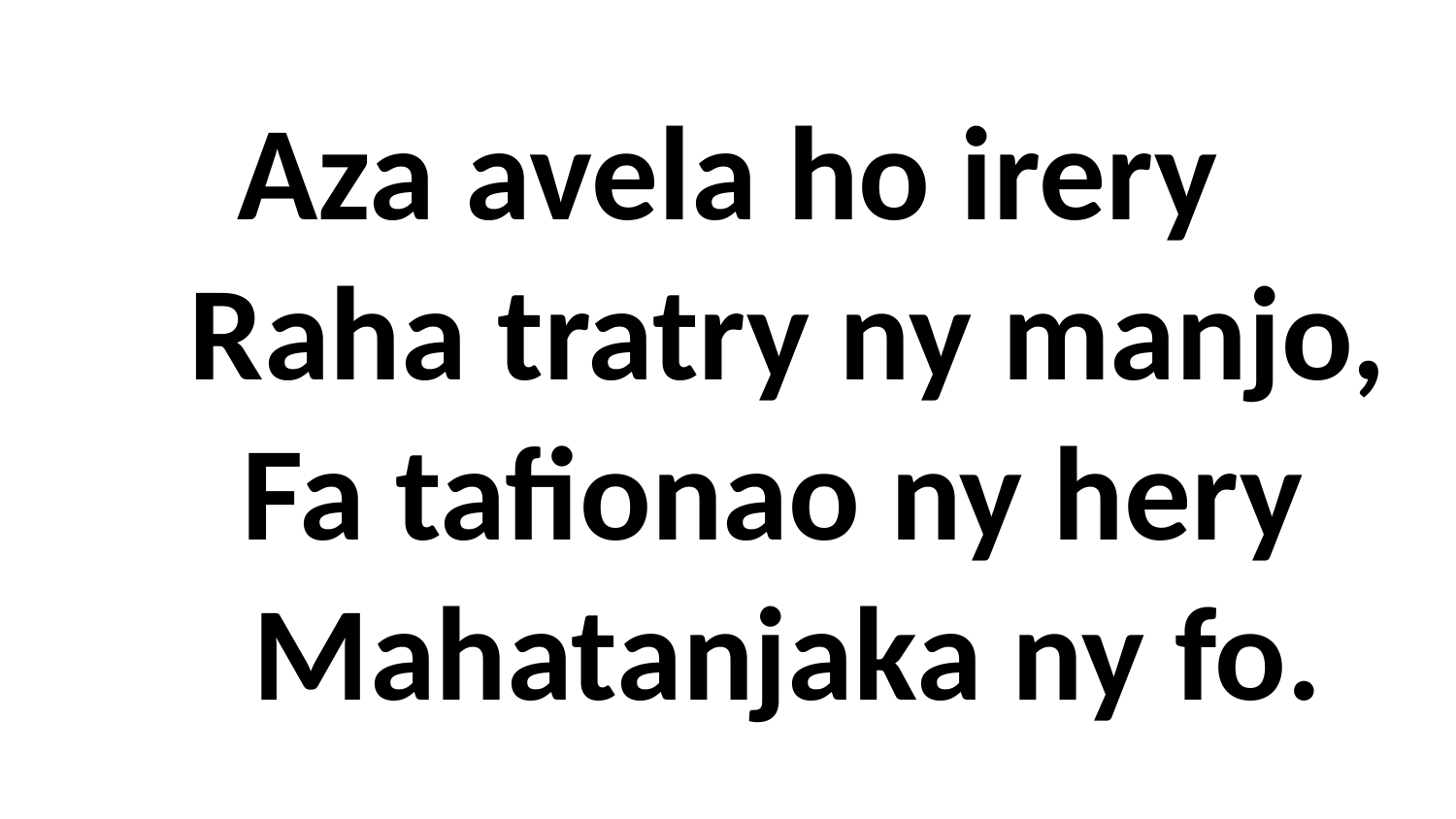

# Aza avela ho irery Raha tratry ny manjo, Fa tafionao ny hery Mahatanjaka ny fo.